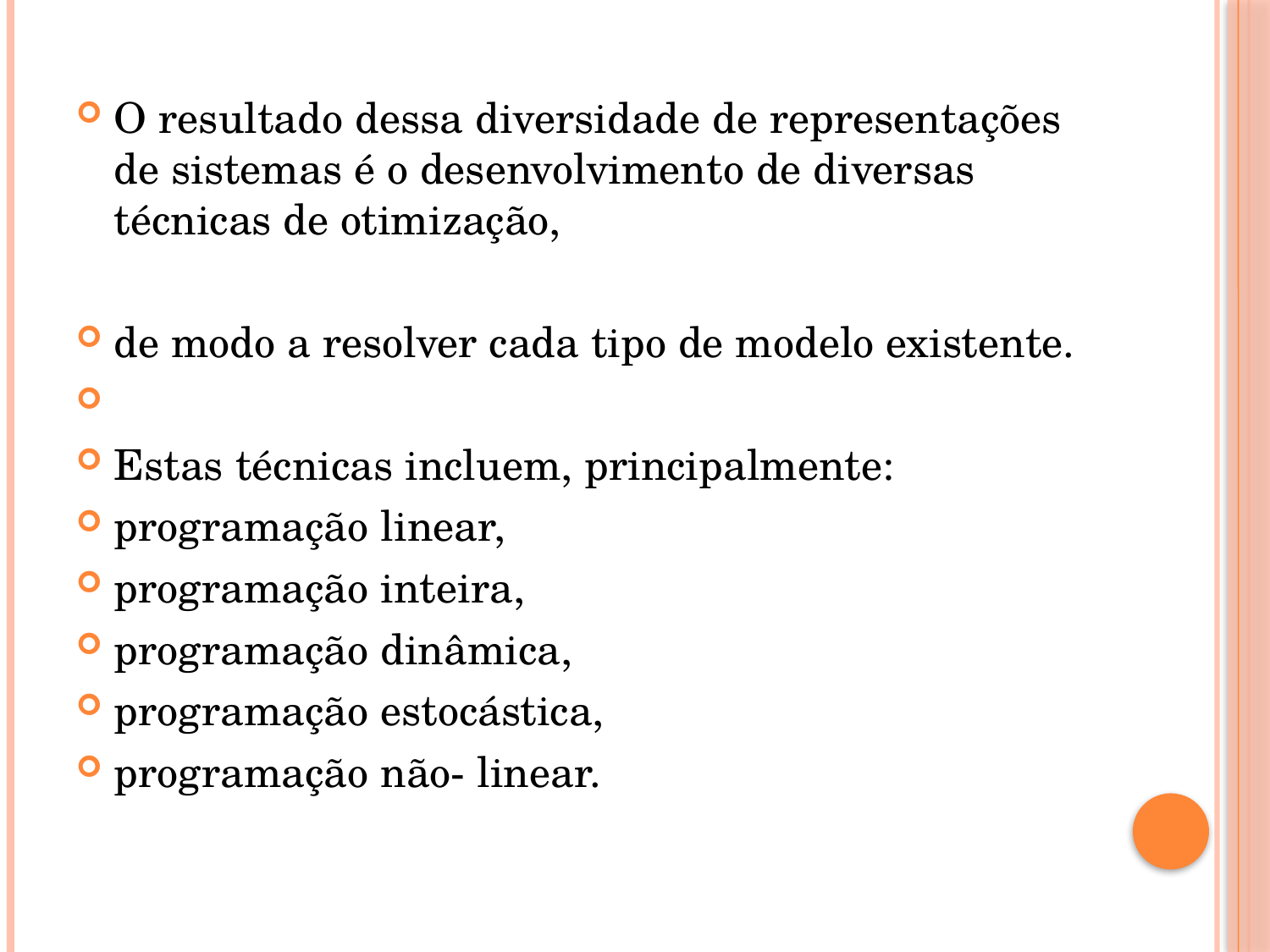

O resultado dessa diversidade de representações de sistemas é o desenvolvimento de diversas técnicas de otimização,

de modo a resolver cada tipo de modelo existente.

Estas técnicas incluem, principalmente:
programação linear,
programação inteira,
programação dinâmica,
programação estocástica,
programação não- linear.